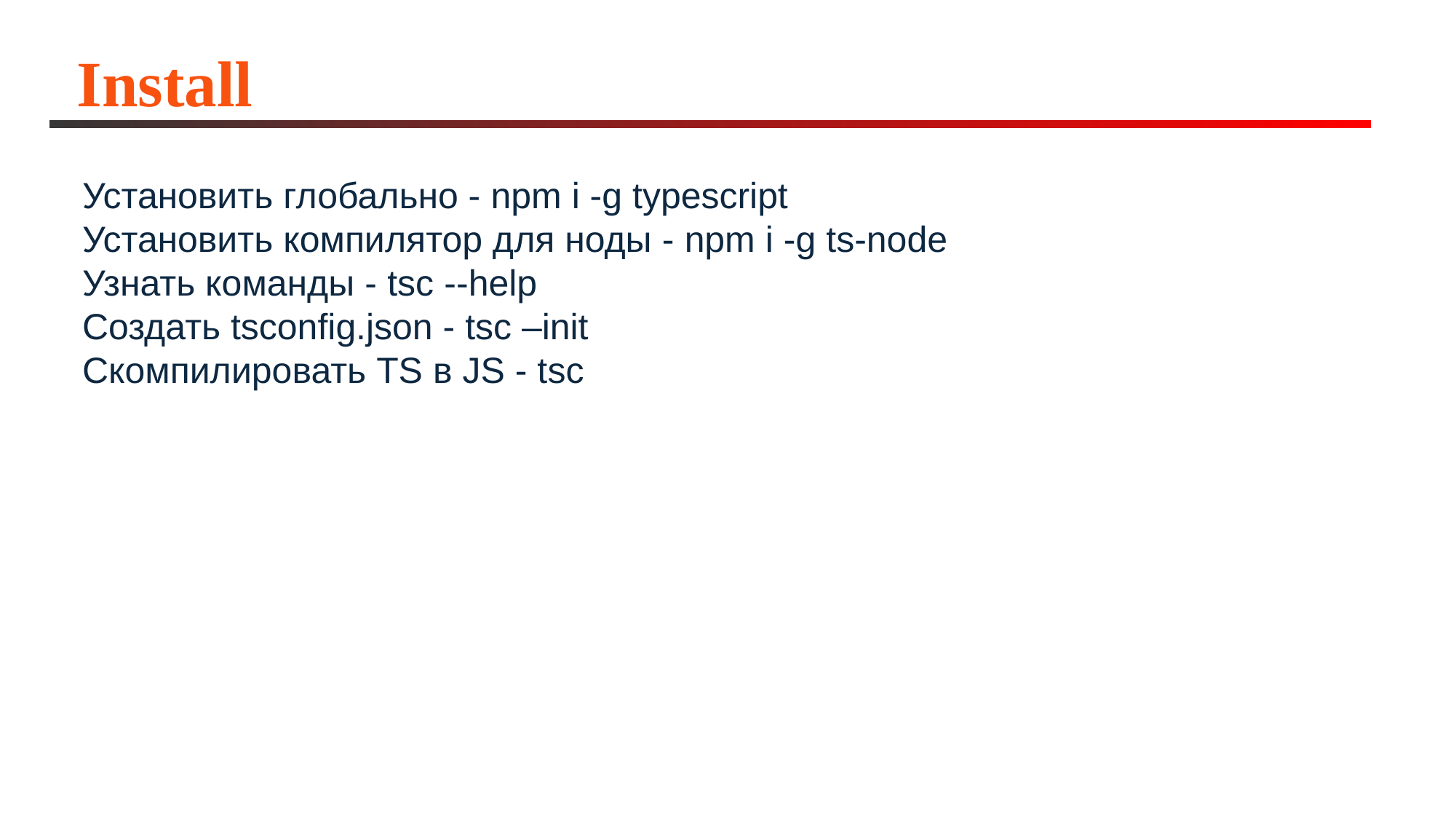

# Install

Установить глобально - npm i -g typescript
Установить компилятор для ноды - npm i -g ts-node
Узнать команды - tsc --help
Создать tsconfig.json - tsc –init
Скомпилировать TS в JS - tsc